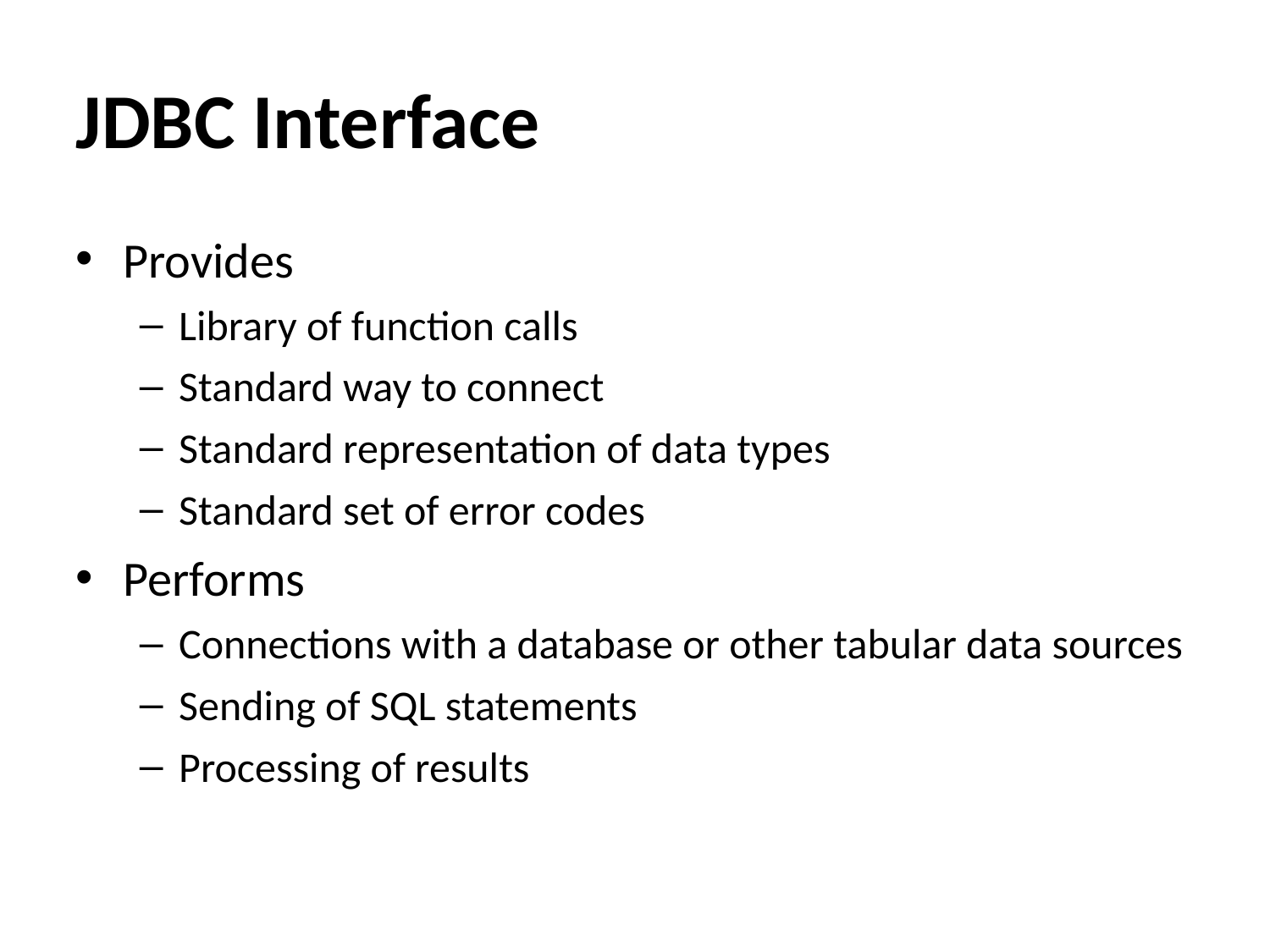

JDBC Interface
Provides
Library of function calls
Standard way to connect
Standard representation of data types
Standard set of error codes
Performs
Connections with a database or other tabular data sources
Sending of SQL statements
Processing of results